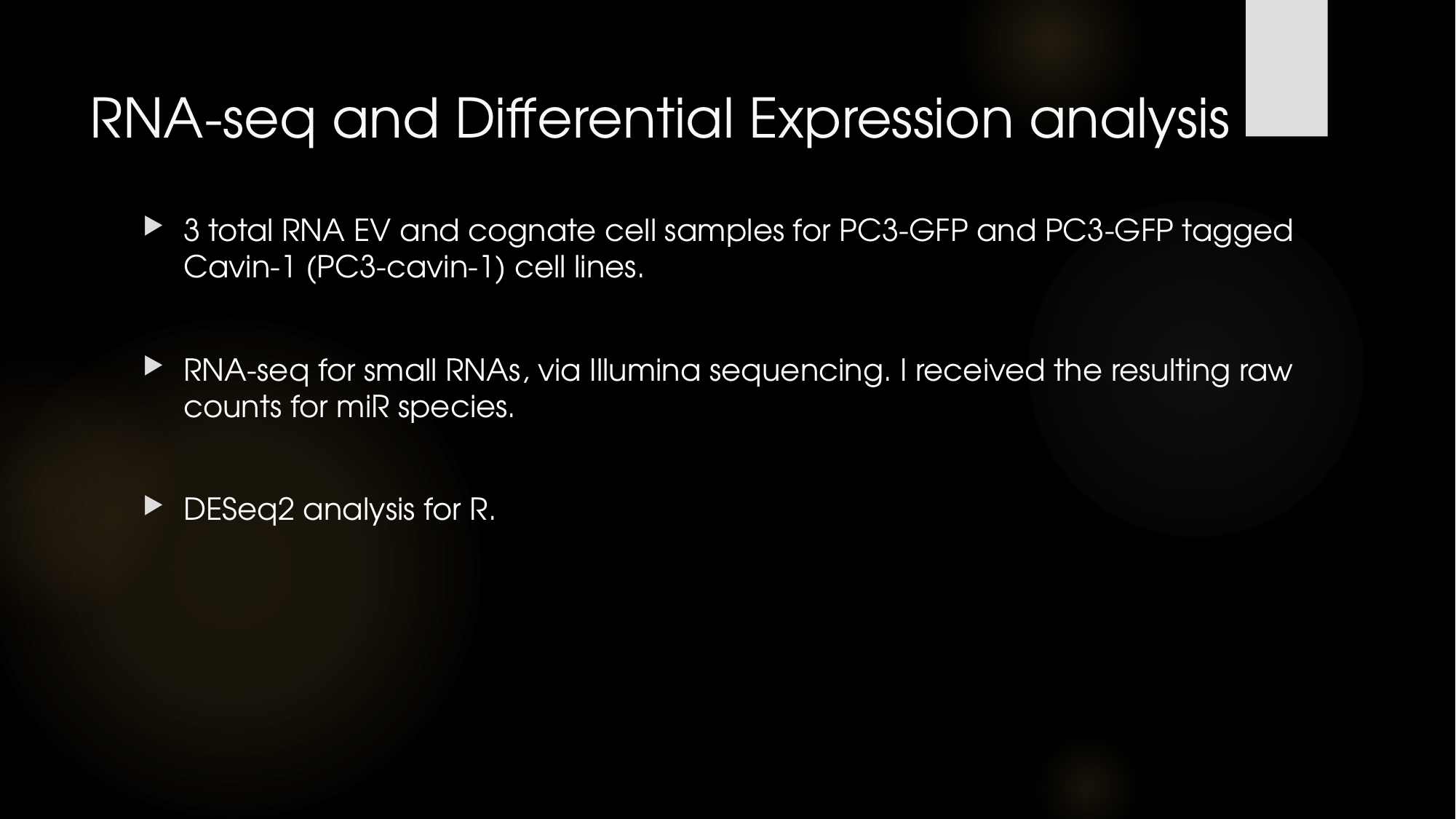

# RNA-seq and Differential Expression analysis
3 total RNA EV and cognate cell samples for PC3-GFP and PC3-GFP tagged Cavin-1 (PC3-cavin-1) cell lines.

RNA-seq for small RNAs, via Illumina sequencing. I received the resulting raw counts for miR species.

DESeq2 analysis for R.